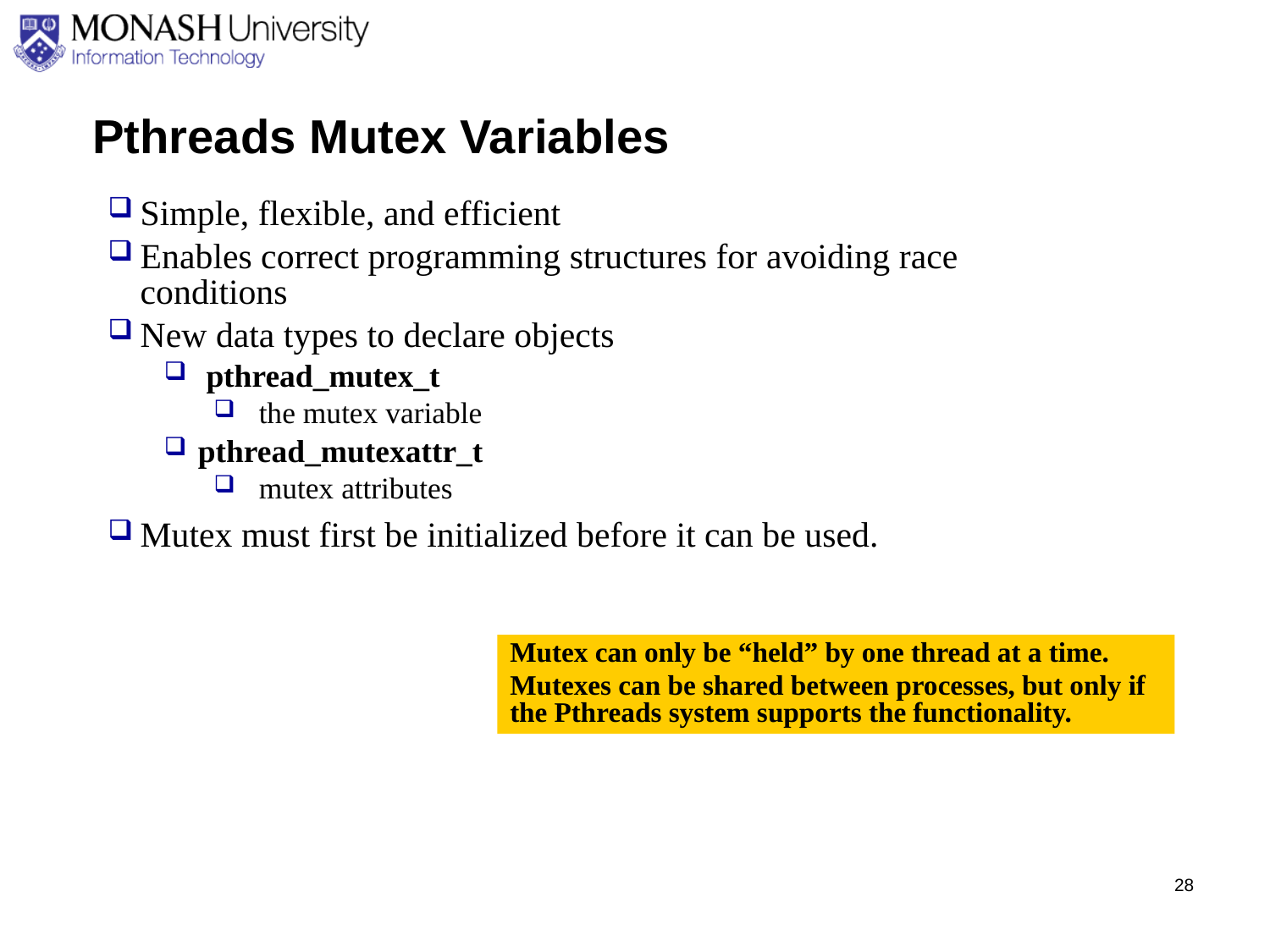

Pthreads Mutex Variables
Simple, flexible, and efficient
Enables correct programming structures for avoiding race conditions
New data types to declare objects
 pthread_mutex_t
the mutex variable
pthread_mutexattr_t
mutex attributes
Mutex must first be initialized before it can be used.
Mutex can only be “held” by one thread at a time.
Mutexes can be shared between processes, but only if the Pthreads system supports the functionality.
28